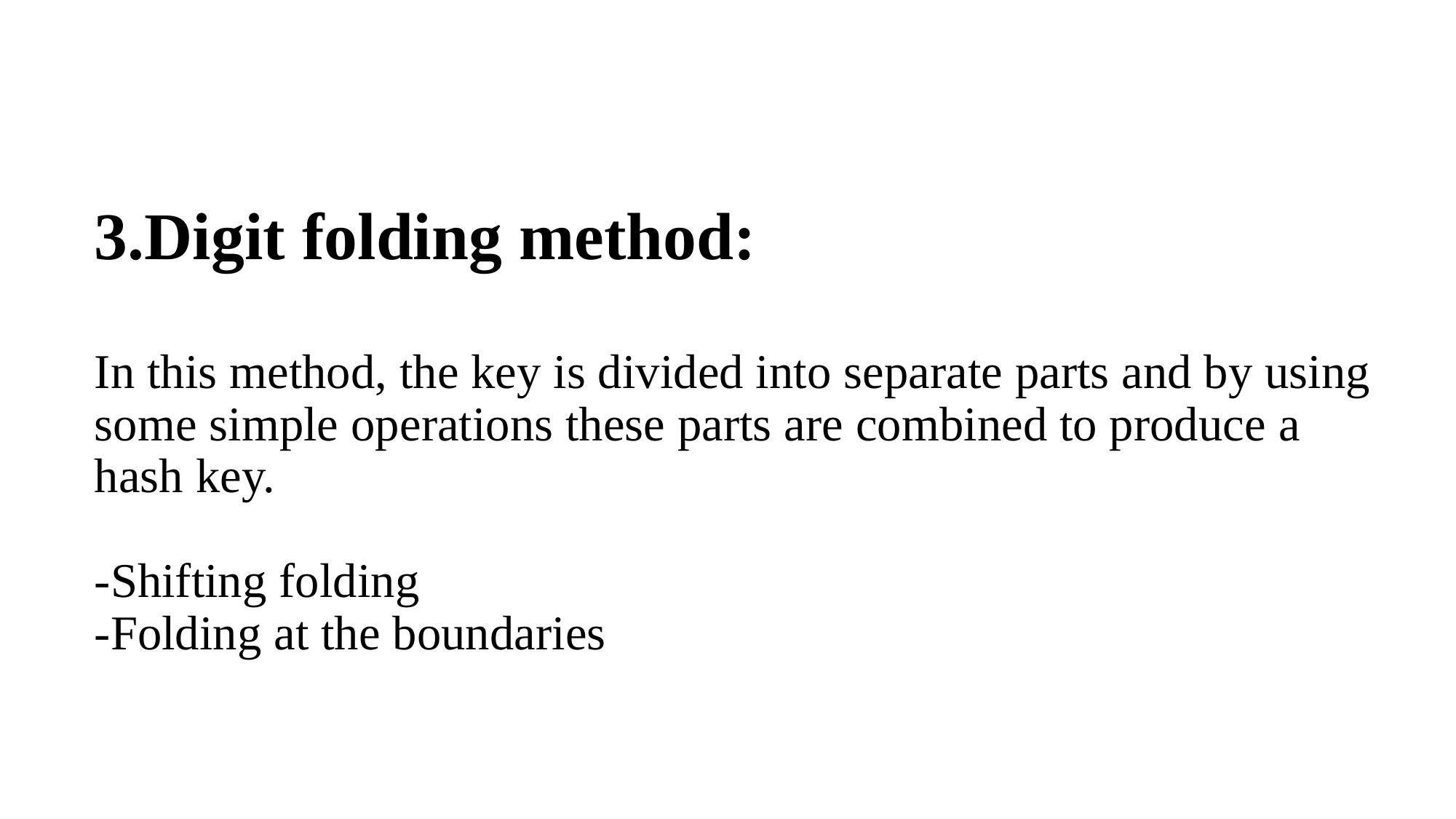

# 3.Digit folding method: In this method, the key is divided into separate parts and by using some simple operations these parts are combined to produce a hash key. -Shifting folding -Folding at the boundaries